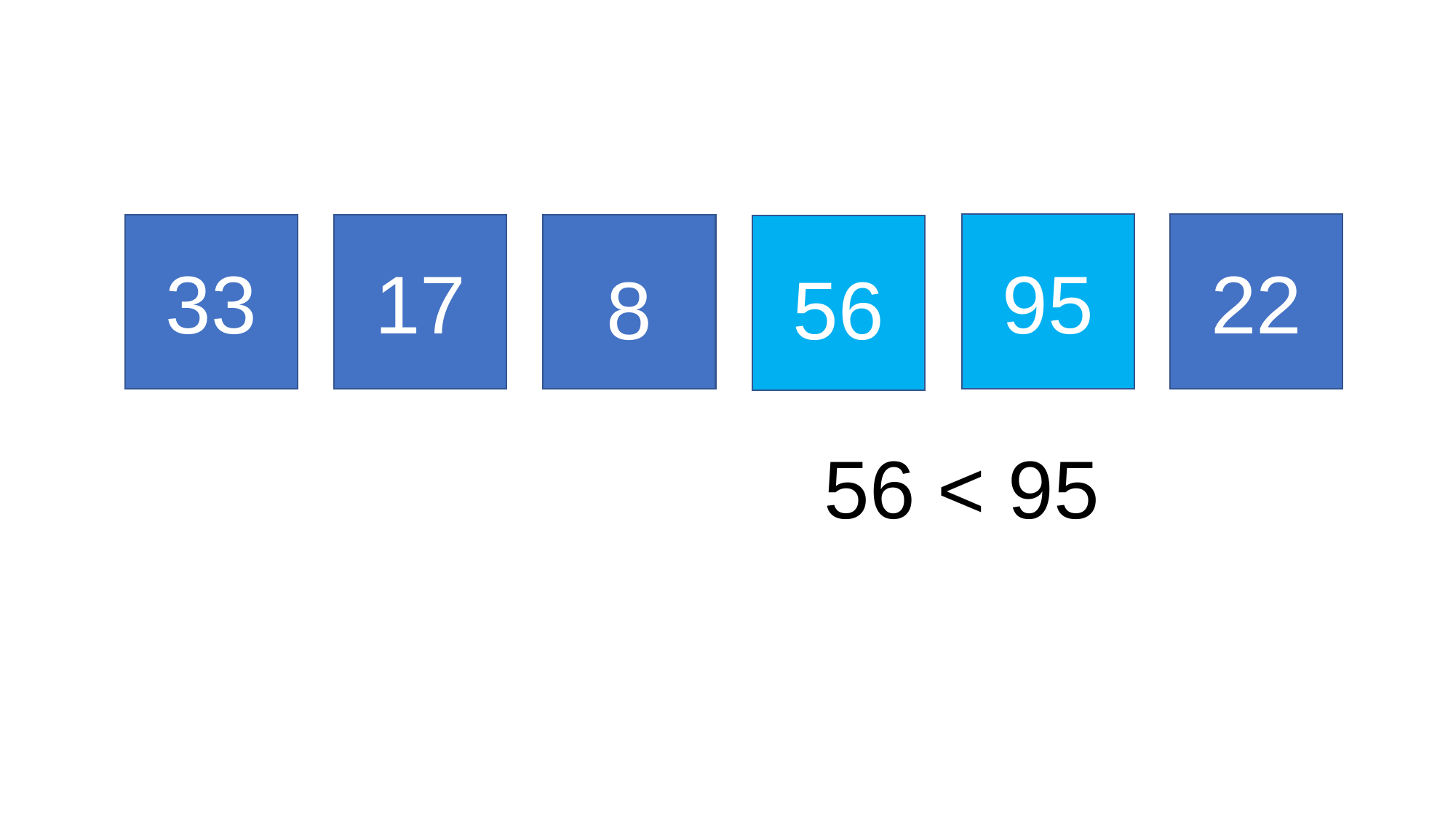

95
22
33
17
8
56
56 < 95